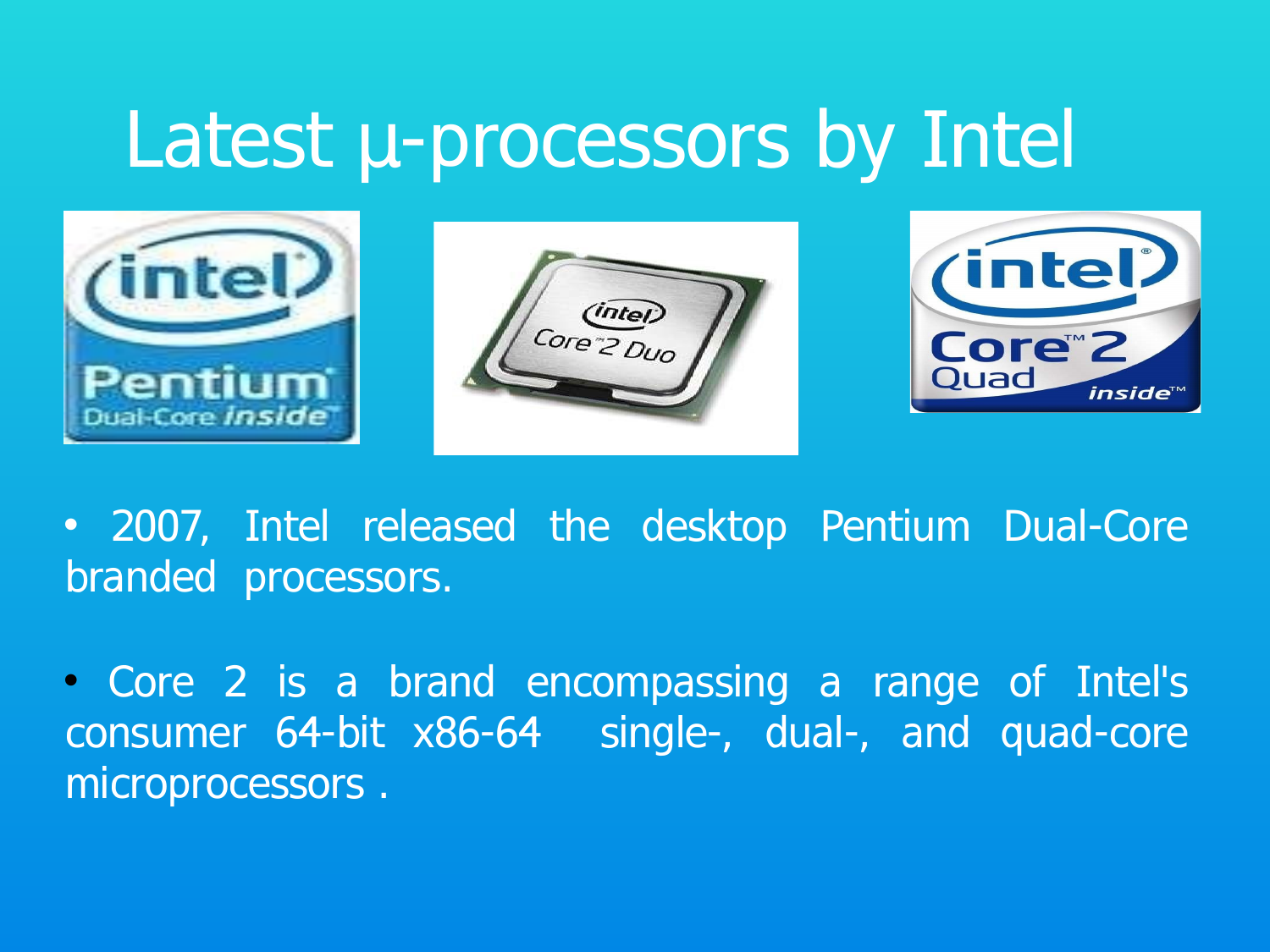

# Latest µ-processors by Intel

 2007, Intel released the desktop Pentium Dual-Core branded  processors.

 Core 2 is a brand encompassing a range of Intel's consumer 64-bit x86-64  single-, dual-, and quad-core microprocessors .